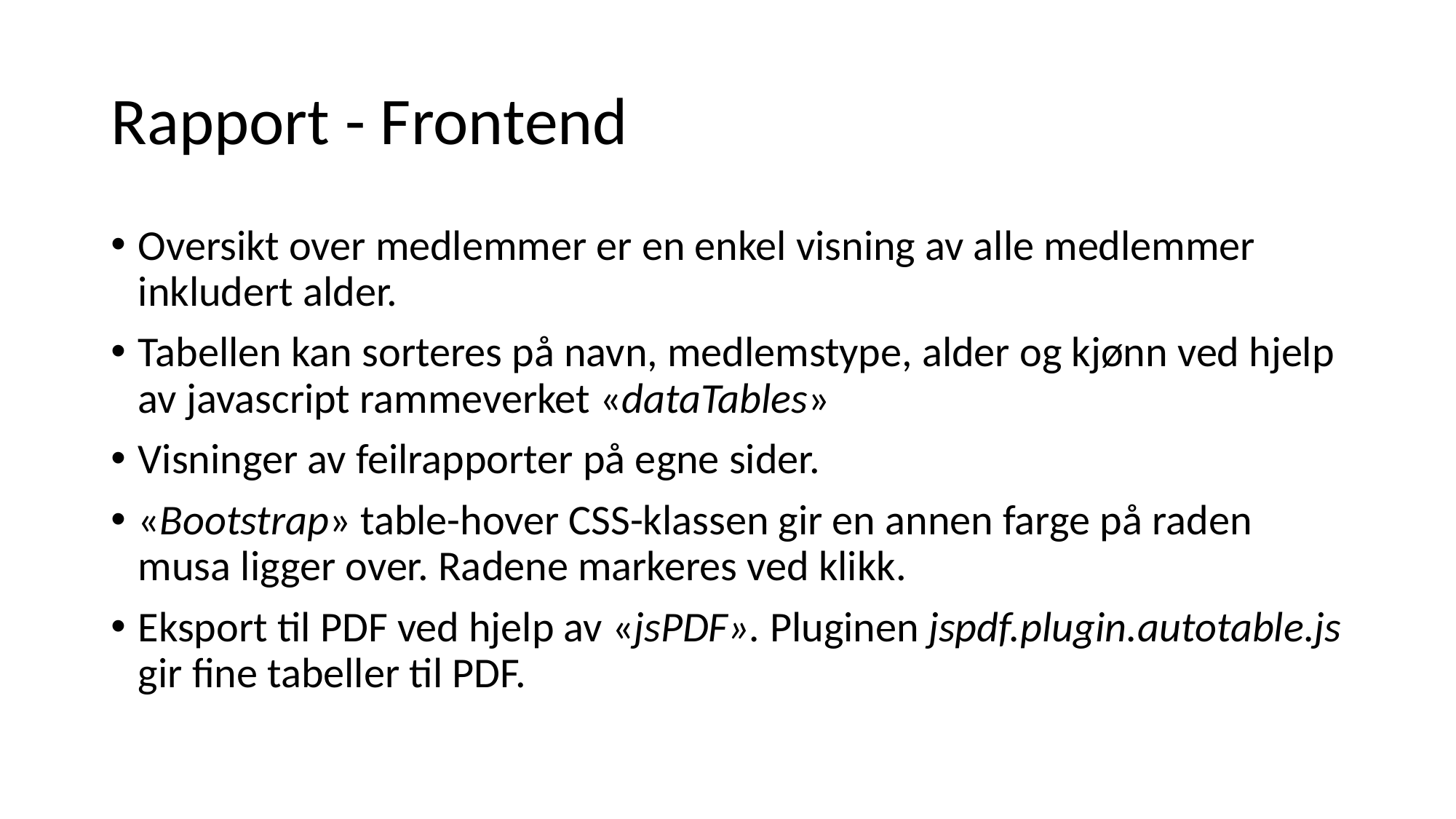

# Rapport - Frontend
Oversikt over medlemmer er en enkel visning av alle medlemmer inkludert alder.
Tabellen kan sorteres på navn, medlemstype, alder og kjønn ved hjelp av javascript rammeverket «dataTables»
Visninger av feilrapporter på egne sider.
«Bootstrap» table-hover CSS-klassen gir en annen farge på raden musa ligger over. Radene markeres ved klikk.
Eksport til PDF ved hjelp av «jsPDF». Pluginen jspdf.plugin.autotable.js gir fine tabeller til PDF.